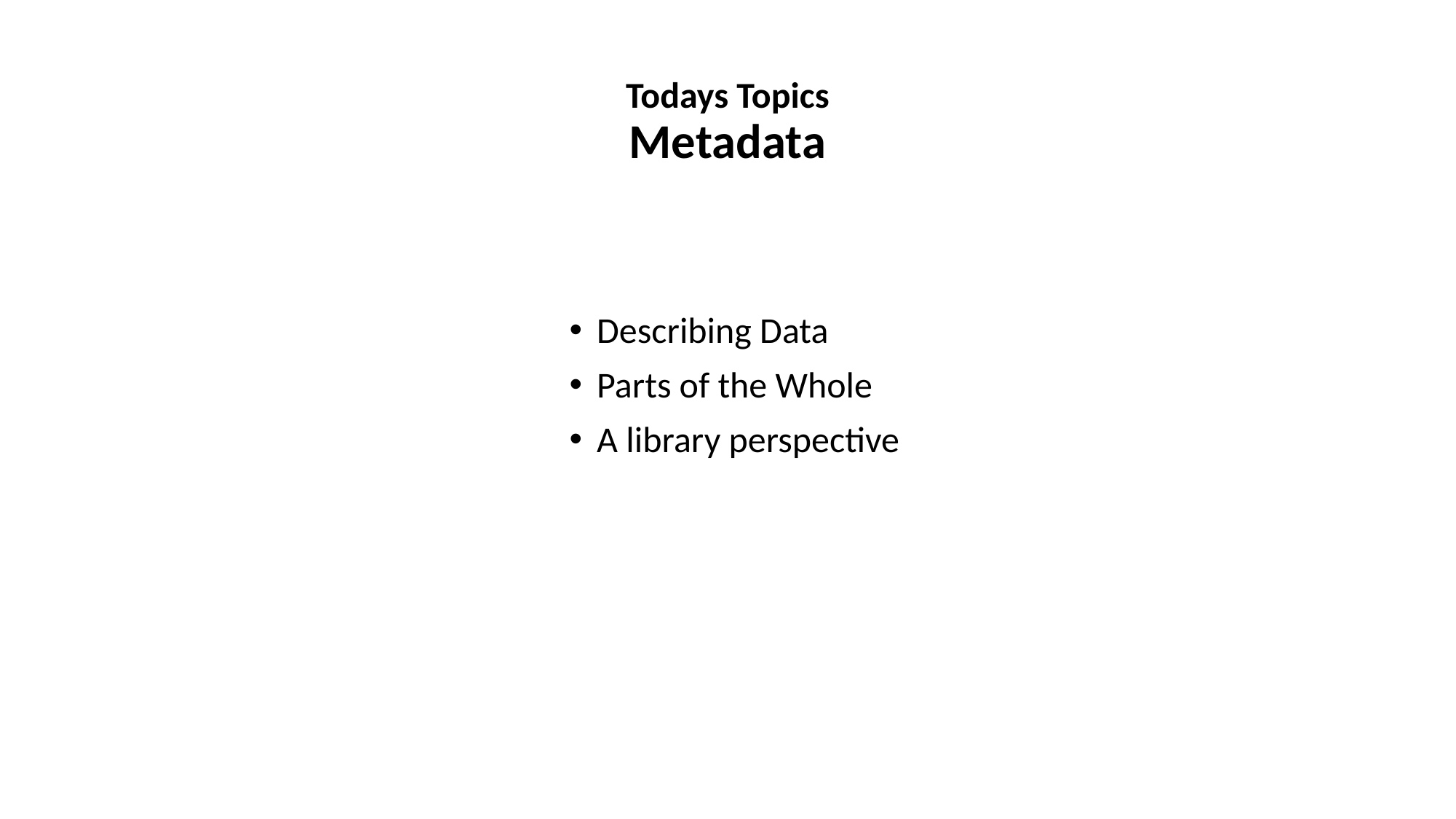

# Todays Topics Metadata
Describing Data
Parts of the Whole
A library perspective